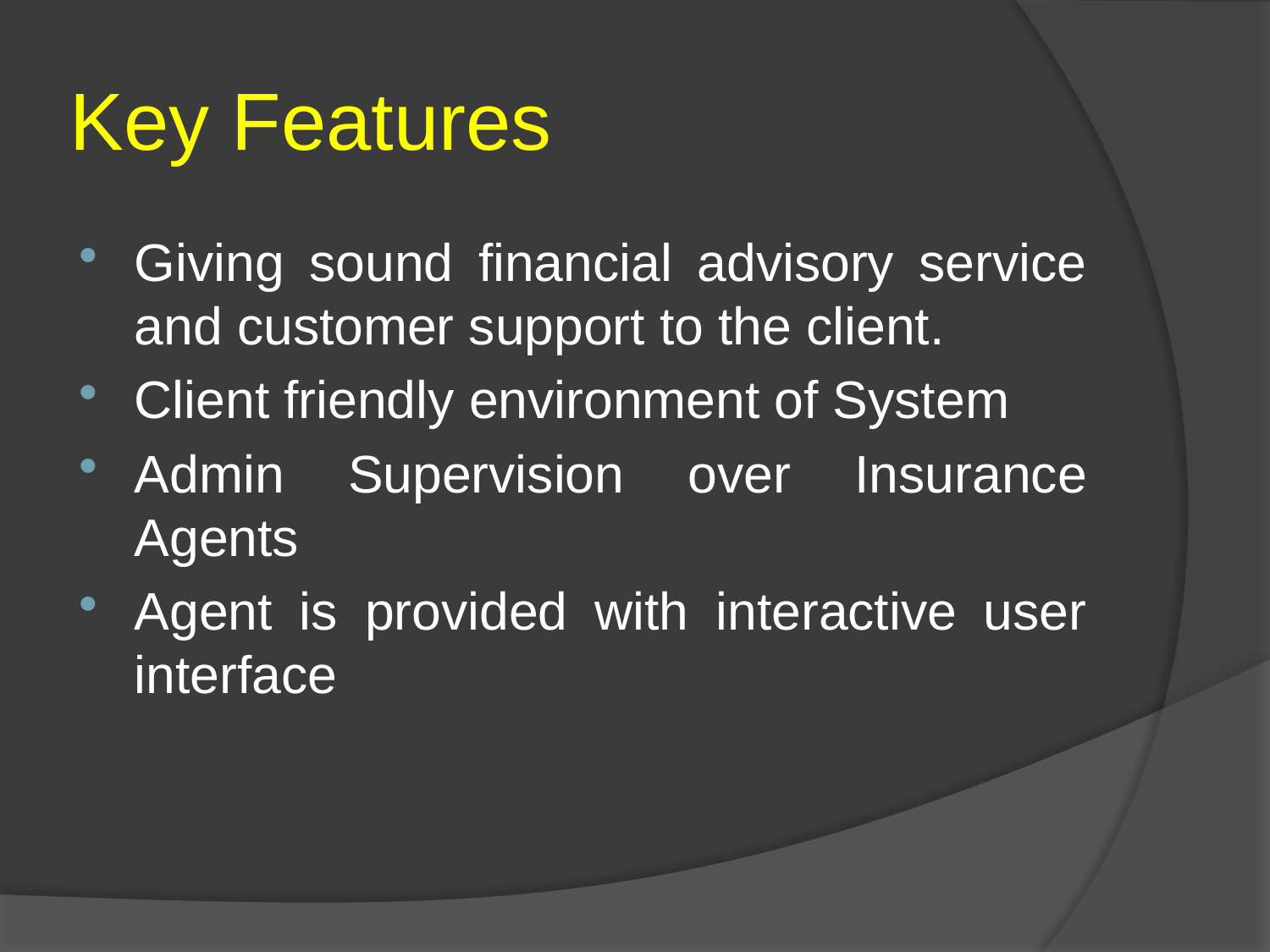

# Key Features
Giving sound financial advisory service and customer support to the client.
Client friendly environment of System
Admin Supervision over Insurance Agents
Agent is provided with interactive user interface